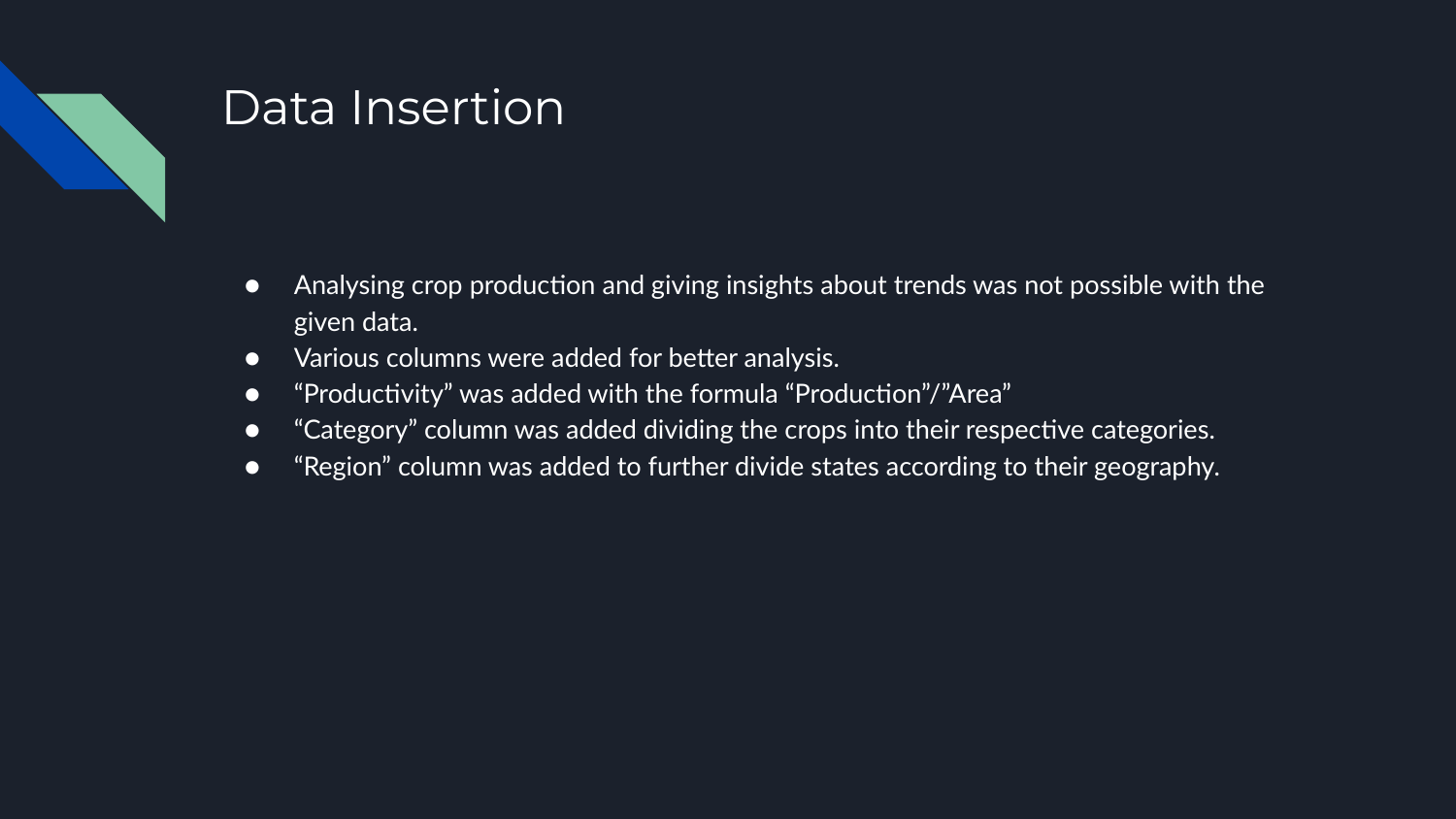

# Data Insertion
Analysing crop production and giving insights about trends was not possible with the given data.
Various columns were added for better analysis.
“Productivity” was added with the formula “Production”/”Area”
“Category” column was added dividing the crops into their respective categories.
“Region” column was added to further divide states according to their geography.